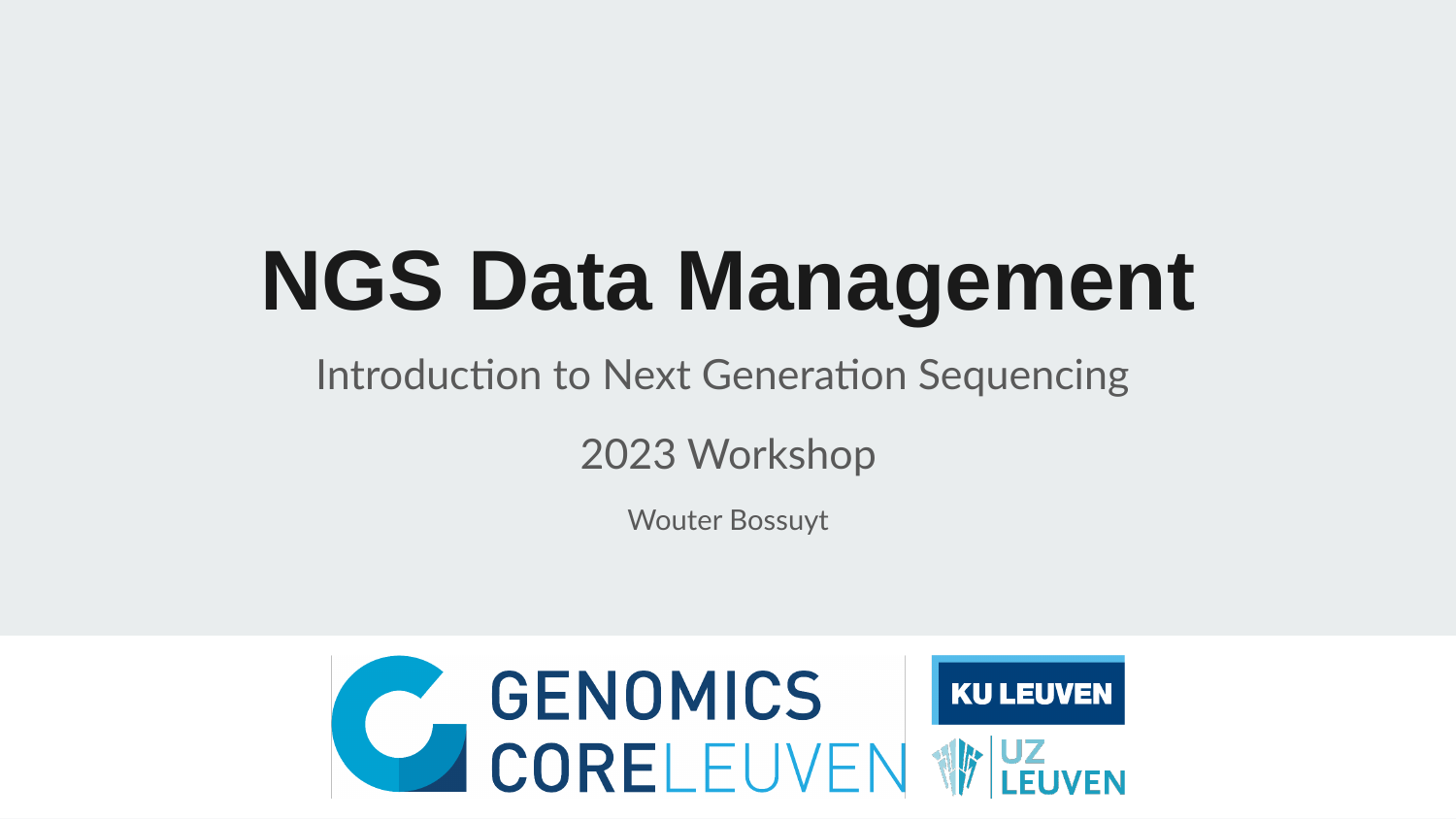

# NGS Data Management
Introduction to Next Generation Sequencing

2023 Workshop
Wouter Bossuyt